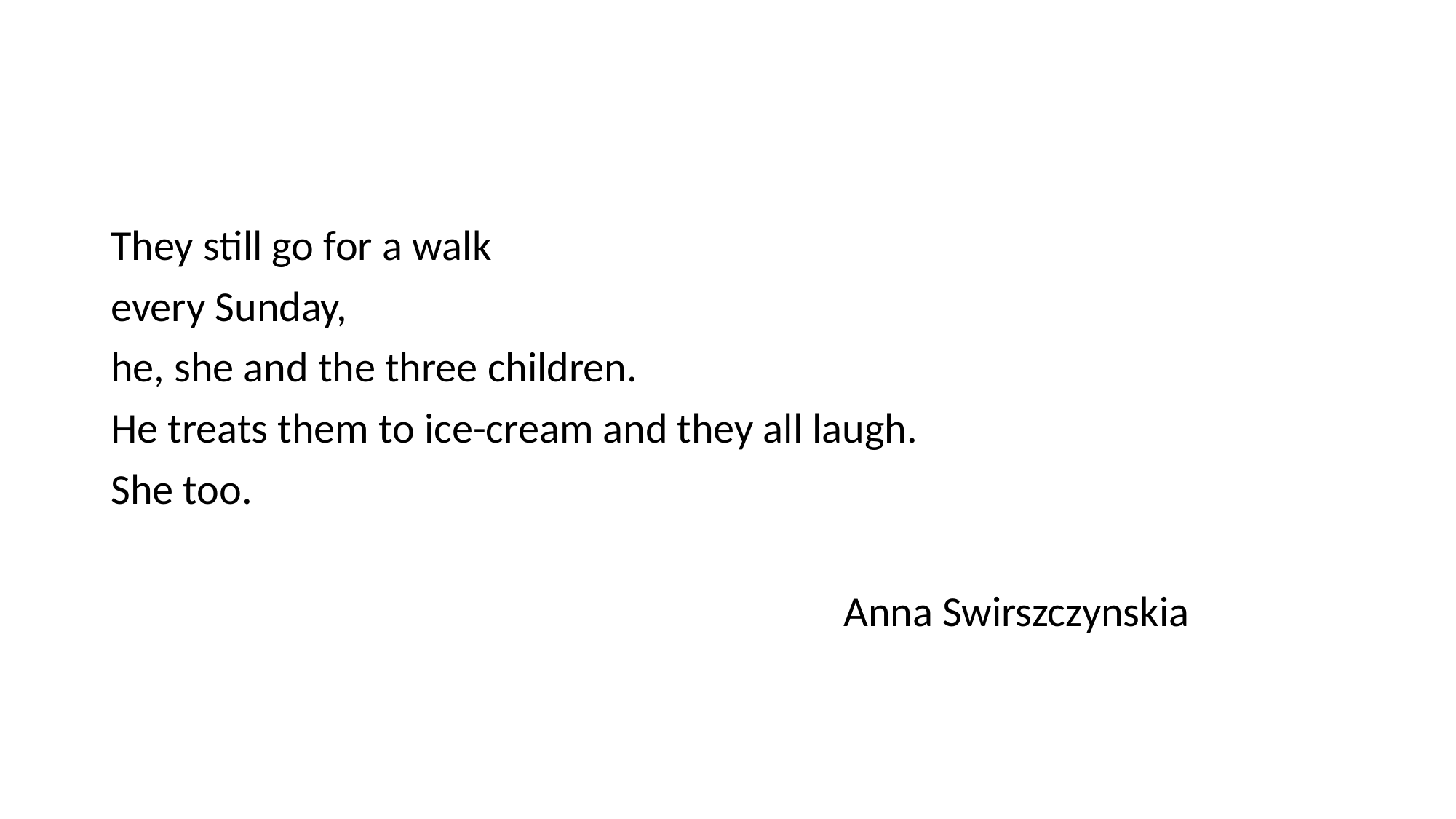

#
They still go for a walk
every Sunday,
he, she and the three children.
He treats them to ice-cream and they all laugh.
She too.

                                                                            Anna Swirszczynskia